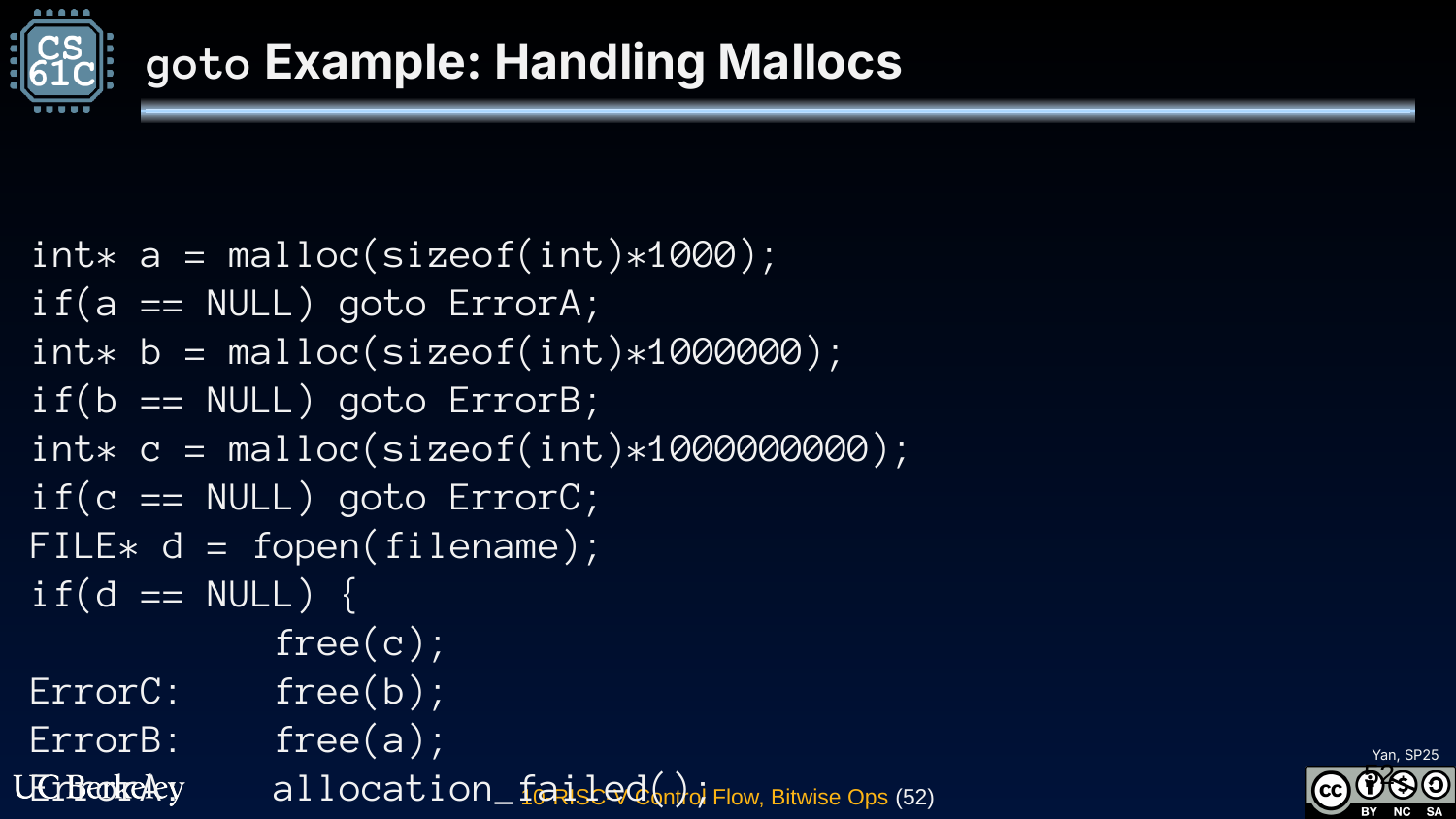

# goto Example: Handling Mallocs
int* a = malloc(sizeof(int)*1000);
if(a == NULL) goto ErrorA;
int* b = malloc(sizeof(int)*1000000);
if(b == NULL) goto ErrorB;
int* c = malloc(sizeof(int)*1000000000);
if(c == NULL) goto ErrorC;
FILE* d = fopen(filename);
if(d == NULL) {
           free(c);
ErrorC:    free(b);
ErrorB:    free(a);
ErrorA:    allocation_failed();
}
52